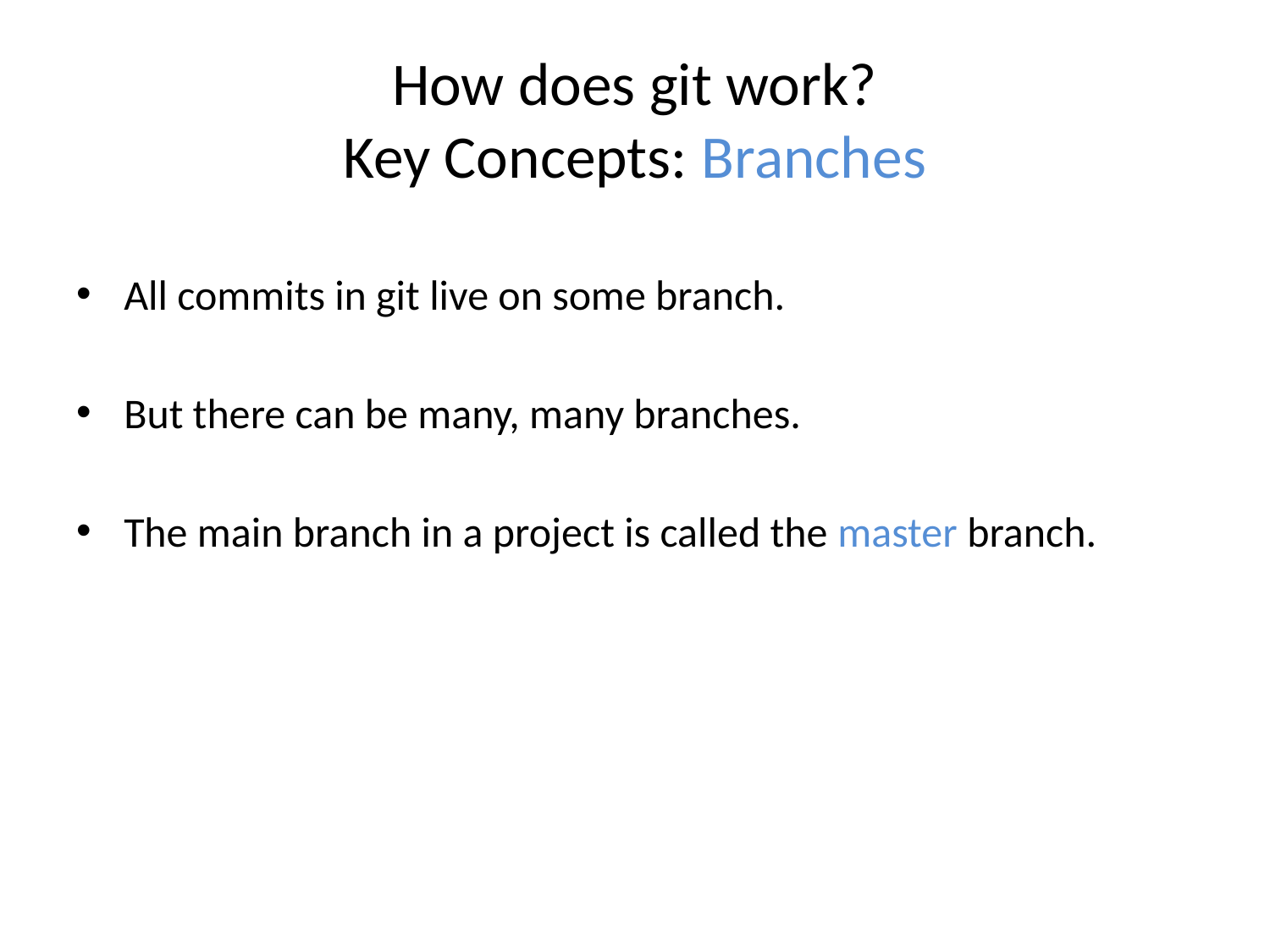

# How does git work? Key Concepts: Branches
All commits in git live on some branch.

But there can be many, many branches.

The main branch in a project is called the master branch.